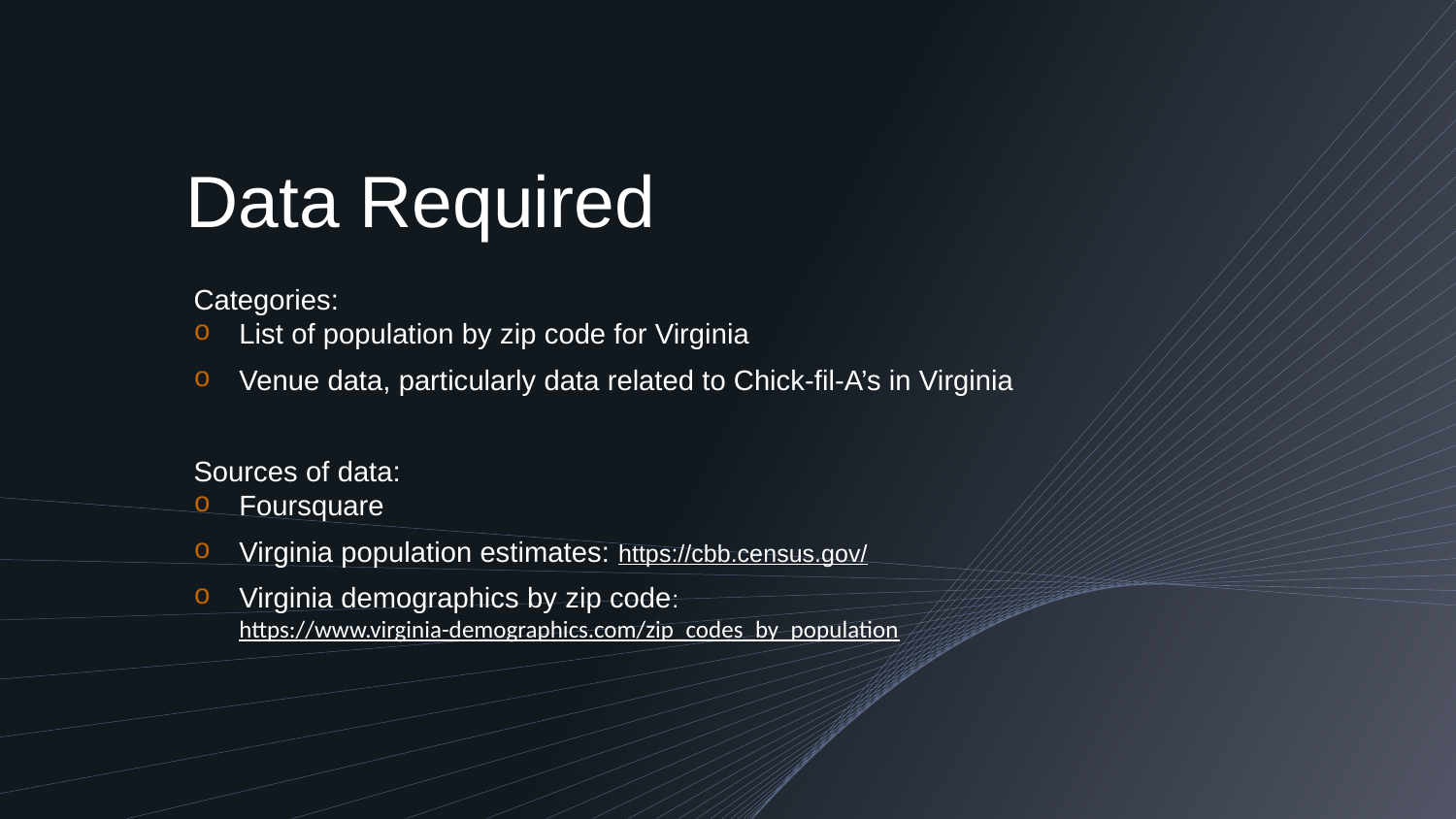

Data Required
Categories:
List of population by zip code for Virginia
Venue data, particularly data related to Chick-fil-A’s in Virginia

Sources of data:
Foursquare
Virginia population estimates: https://cbb.census.gov/
Virginia demographics by zip code: https://www.virginia-demographics.com/zip_codes_by_population